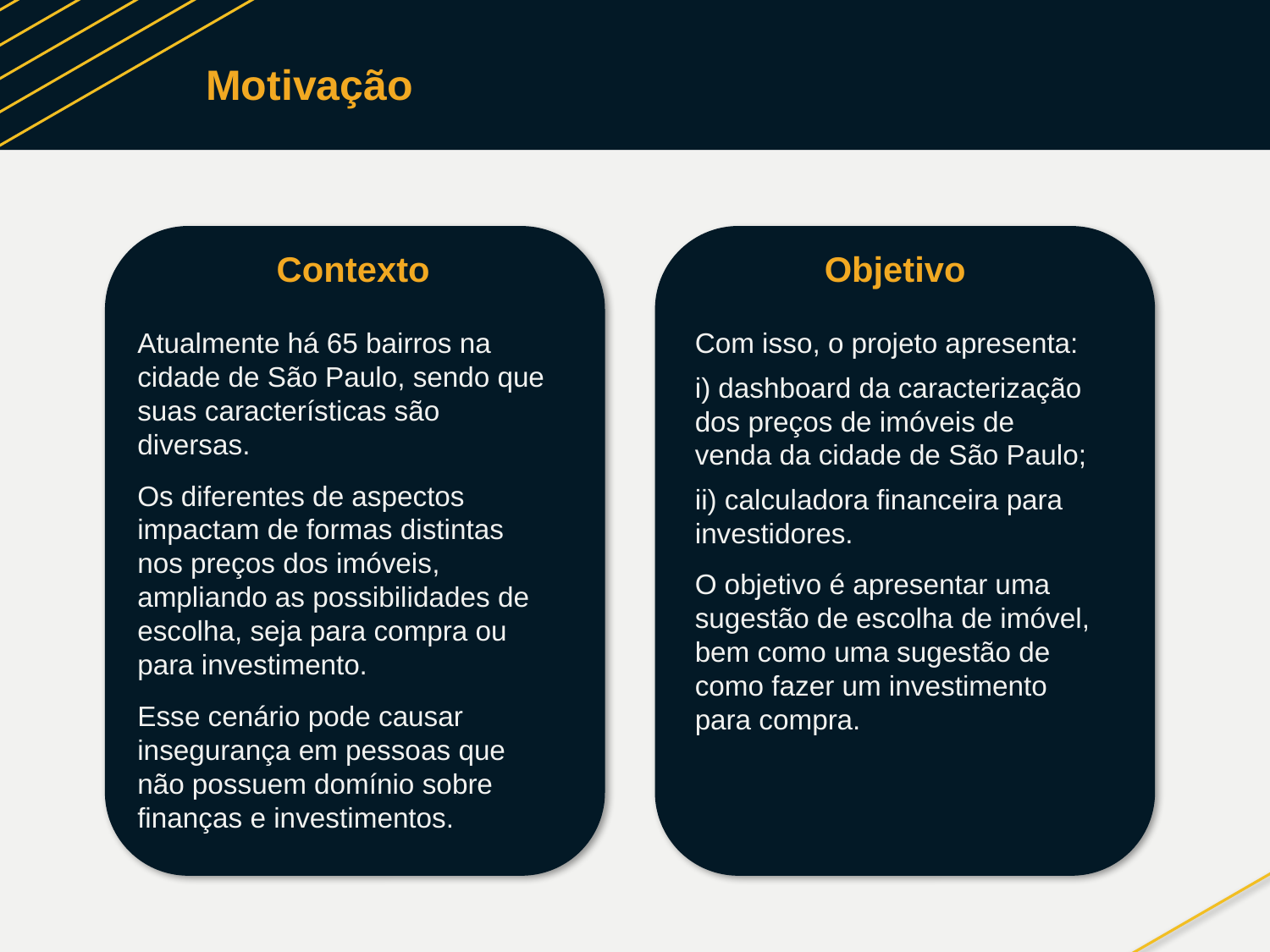

Motivação

Contexto
Objetivo
Atualmente há 65 bairros na cidade de São Paulo, sendo que suas características são diversas.
Os diferentes de aspectos impactam de formas distintas nos preços dos imóveis, ampliando as possibilidades de escolha, seja para compra ou para investimento.
Esse cenário pode causar insegurança em pessoas que não possuem domínio sobre finanças e investimentos.
Com isso, o projeto apresenta:
i) dashboard da caracterização dos preços de imóveis de venda da cidade de São Paulo;
ii) calculadora financeira para investidores.
O objetivo é apresentar uma sugestão de escolha de imóvel, bem como uma sugestão de como fazer um investimento para compra.